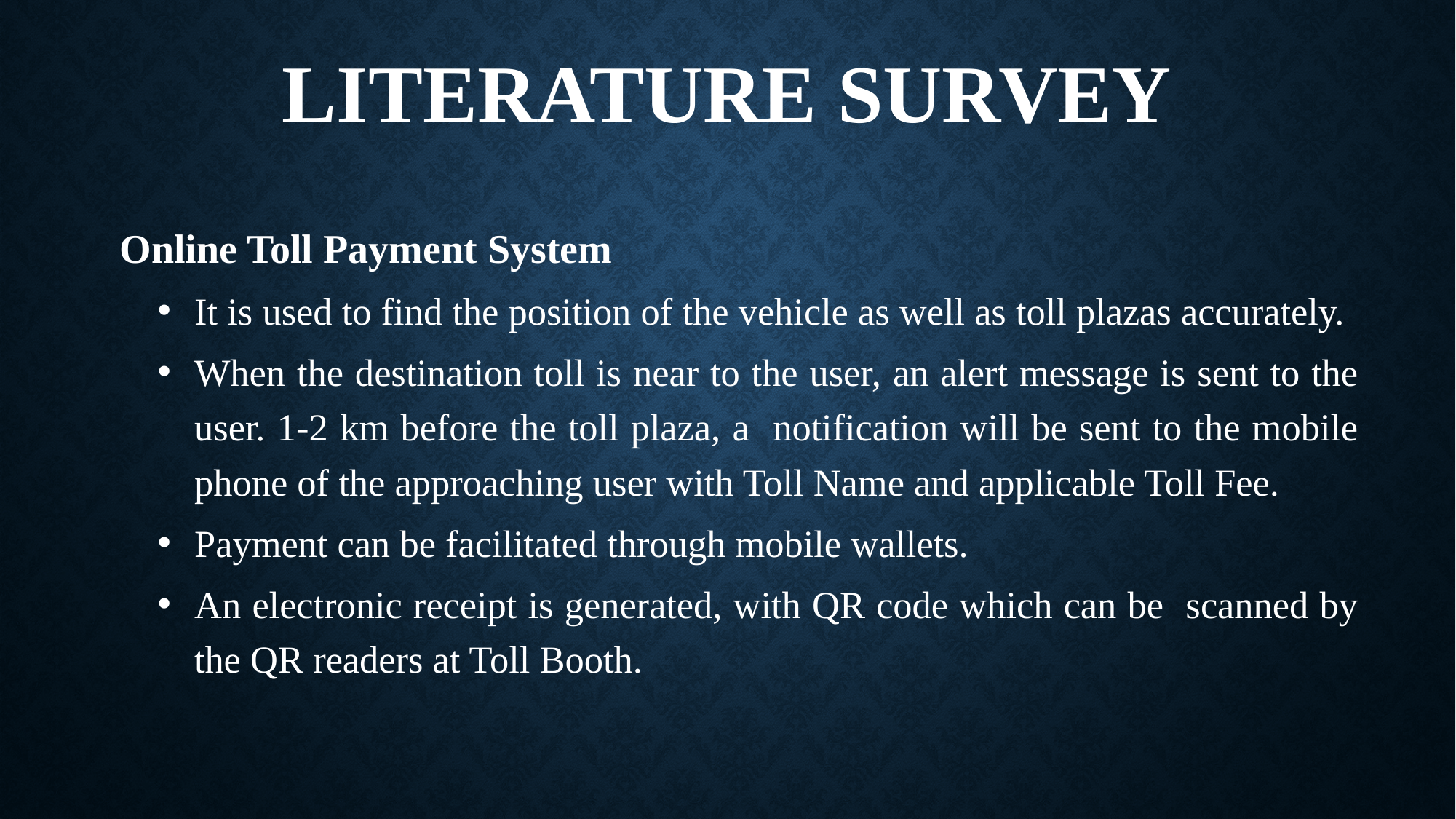

# LITERATURE SURVEY
Online Toll Payment System
It is used to find the position of the vehicle as well as toll plazas accurately.
When the destination toll is near to the user, an alert message is sent to the user. 1-2 km before the toll plaza, a  notification will be sent to the mobile phone of the approaching user with Toll Name and applicable Toll Fee.
Payment can be facilitated through mobile wallets.
An electronic receipt is generated, with QR code which can be  scanned by the QR readers at Toll Booth.